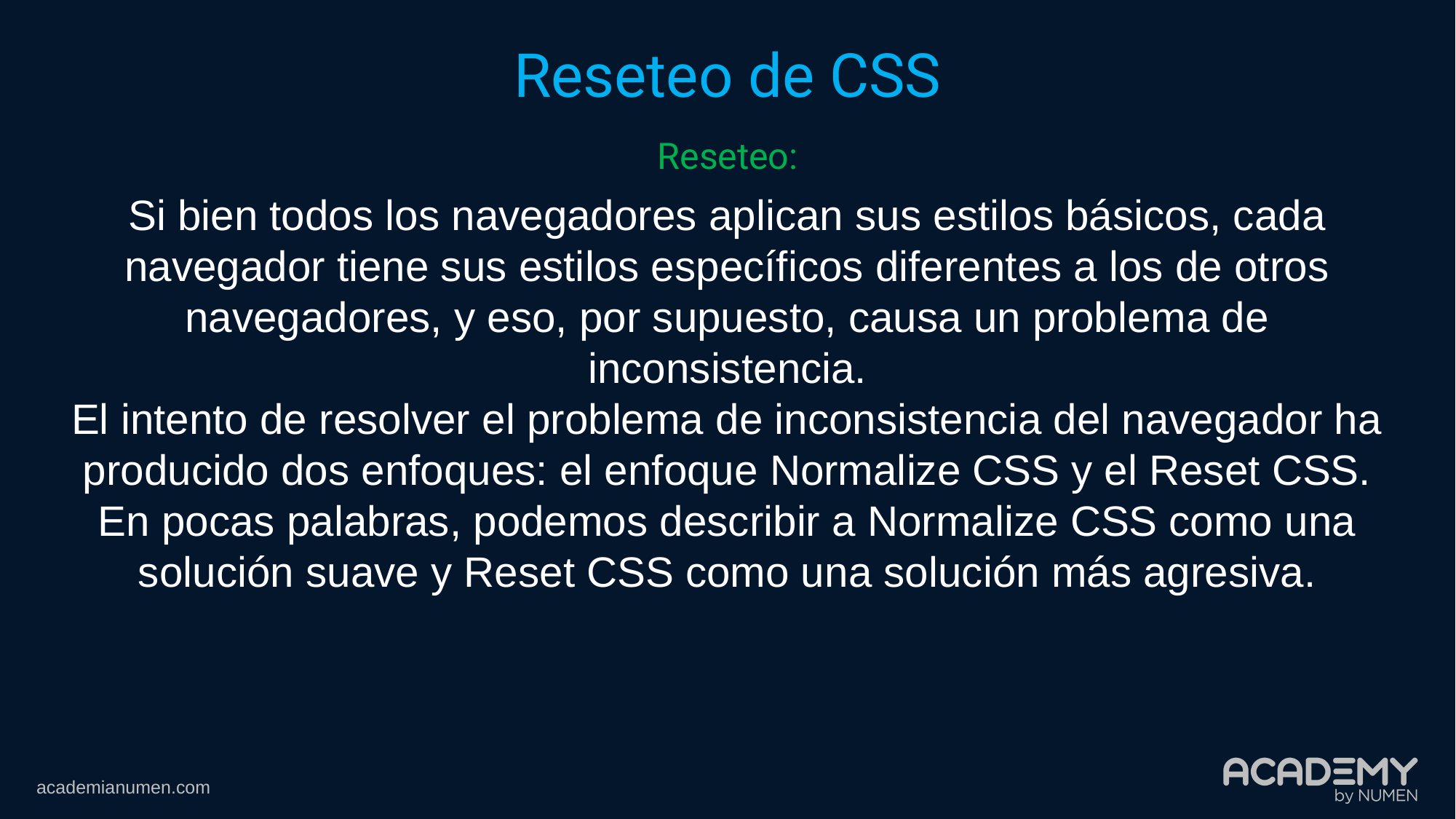

Reseteo de CSS
Reseteo:
Si bien todos los navegadores aplican sus estilos básicos, cada navegador tiene sus estilos específicos diferentes a los de otros navegadores, y eso, por supuesto, causa un problema de inconsistencia.
El intento de resolver el problema de inconsistencia del navegador ha producido dos enfoques: el enfoque Normalize CSS y el Reset CSS. En pocas palabras, podemos describir a Normalize CSS como una solución suave y Reset CSS como una solución más agresiva.